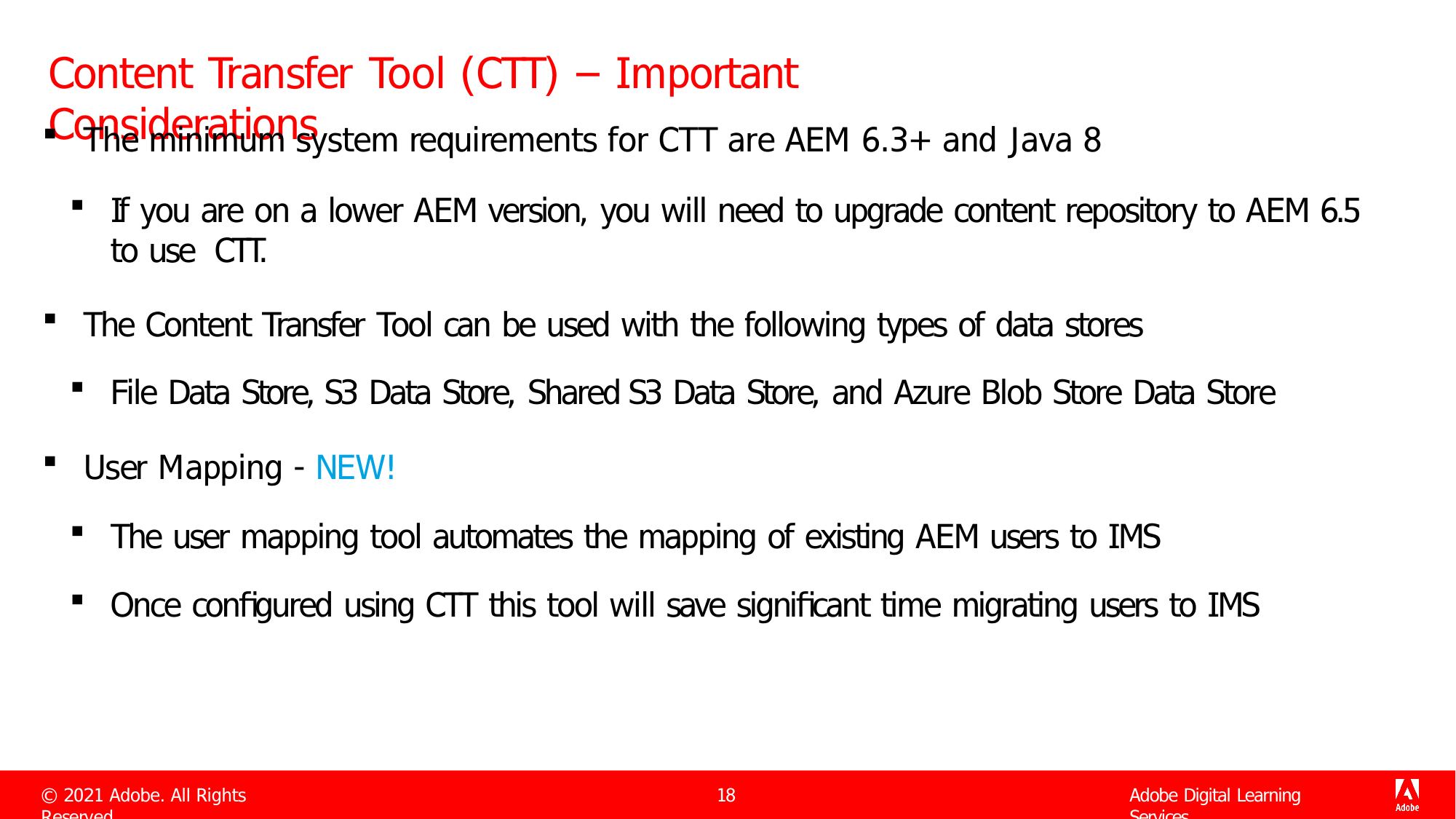

# Content Transfer Tool (CTT) – Important Considerations
The minimum system requirements for CTT are AEM 6.3+ and Java 8
If you are on a lower AEM version, you will need to upgrade content repository to AEM 6.5 to use  CTT.
The Content Transfer Tool can be used with the following types of data stores
File Data Store, S3 Data Store, Shared S3 Data Store, and Azure Blob Store Data Store
User Mapping - NEW!
The user mapping tool automates the mapping of existing AEM users to IMS
Once configured using CTT this tool will save significant time migrating users to IMS
© 2021 Adobe. All Rights Reserved
18
Adobe Digital Learning Services